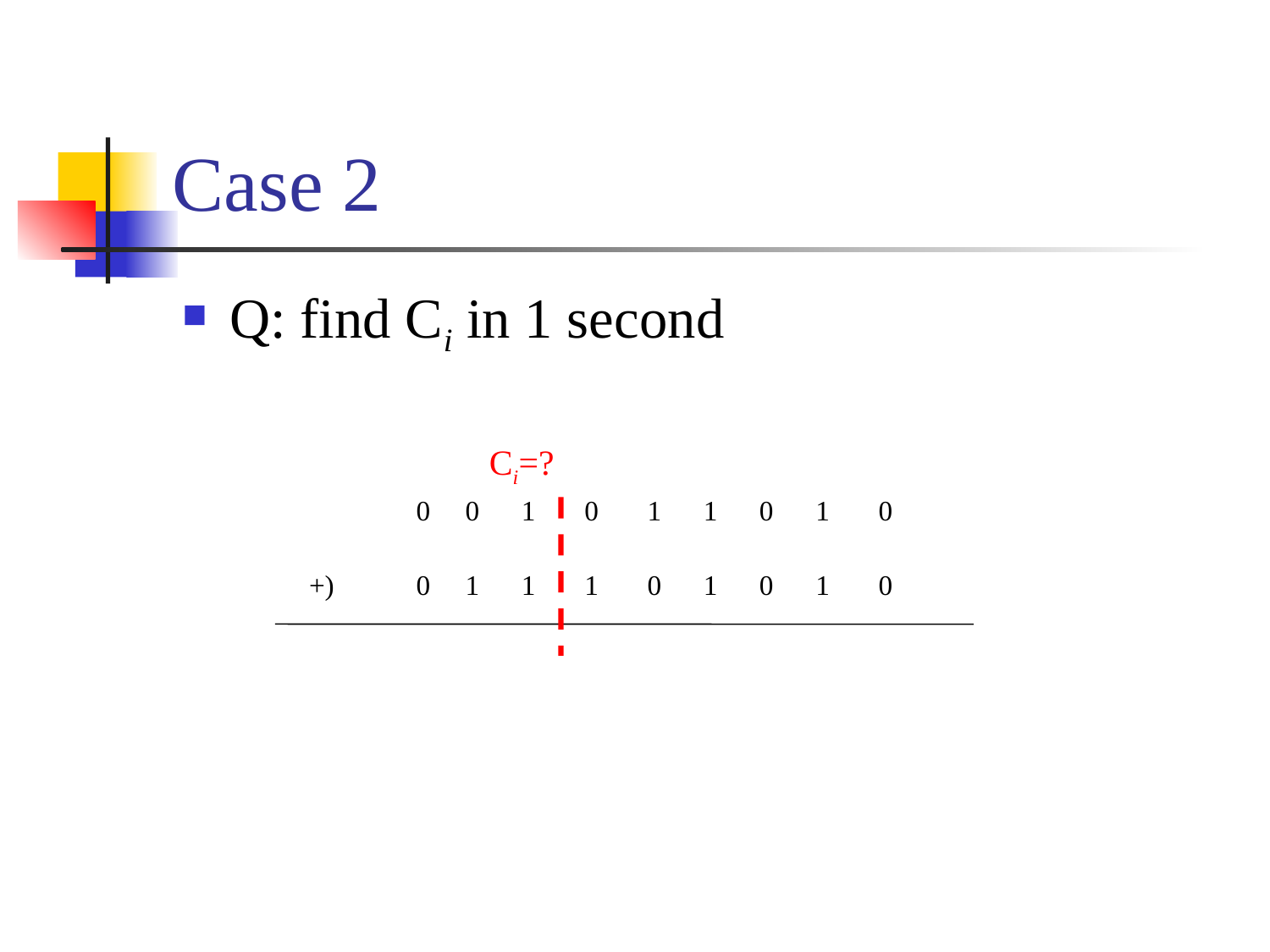

# Case 2
Q: find Ci in 1 second
Ci=?
0     0      1       0       1      1      0      1       0
+)
0     1      1       1       0      1      0      1       0